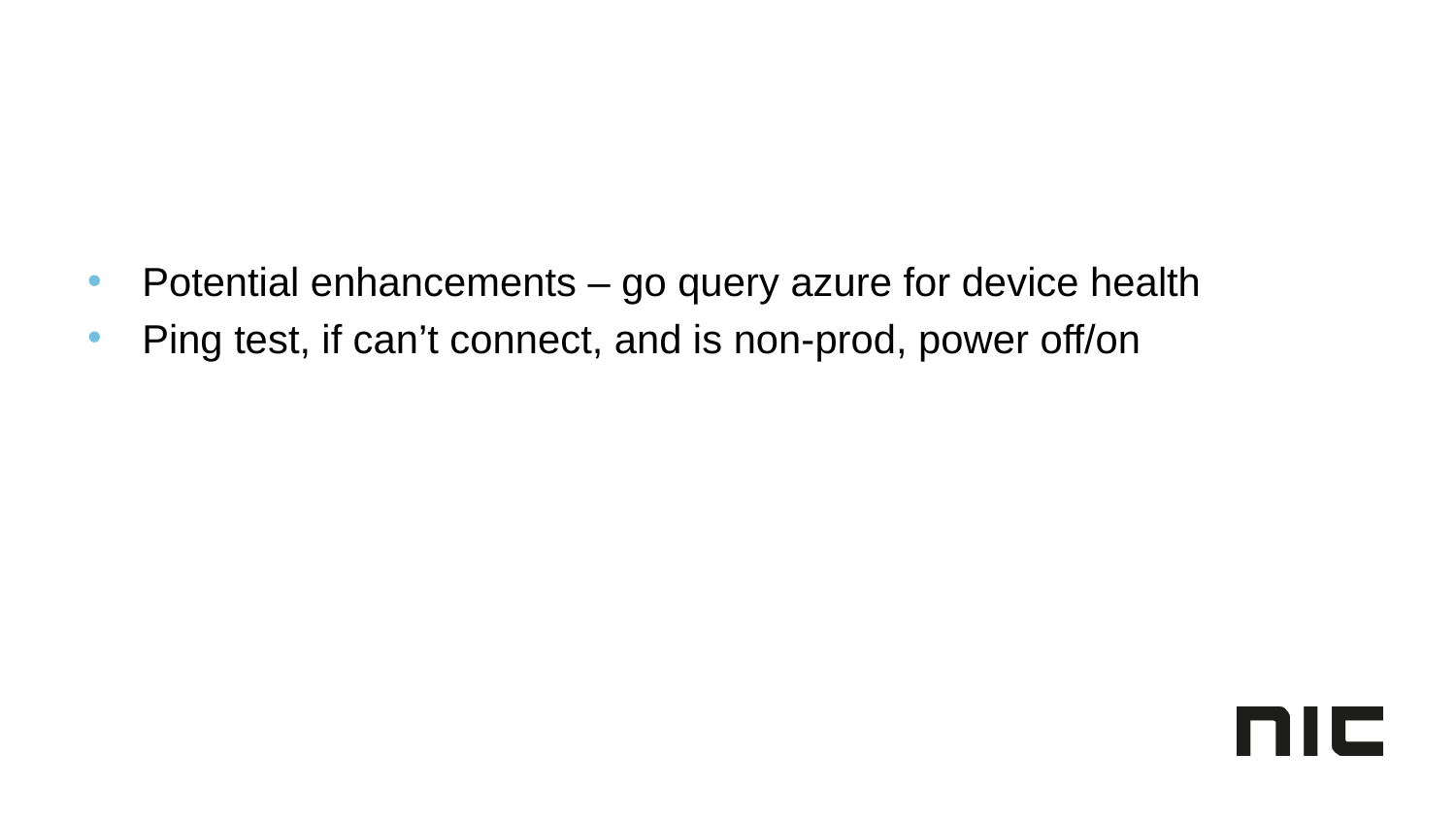

#
Potential enhancements – go query azure for device health
Ping test, if can’t connect, and is non-prod, power off/on